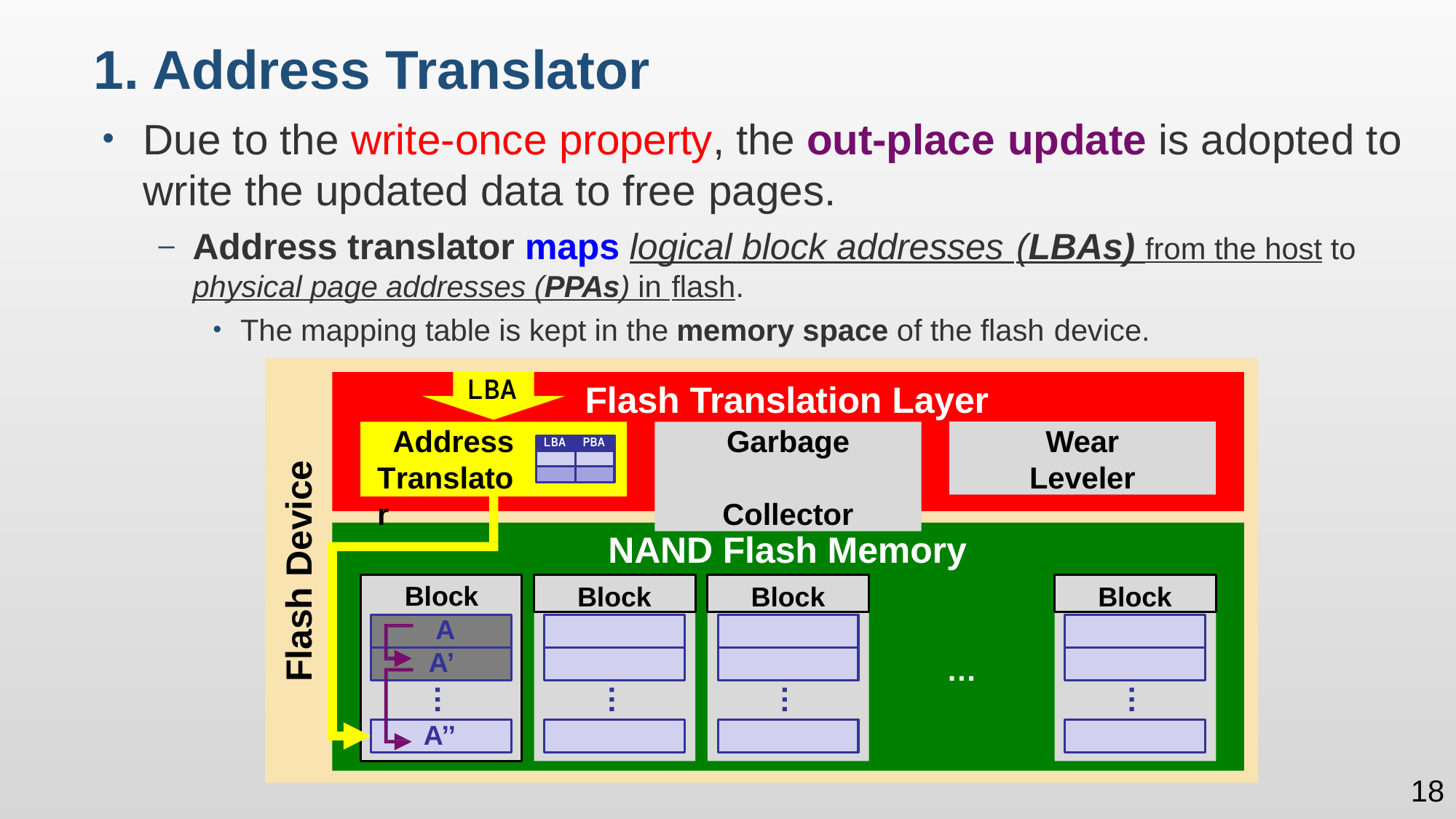

1. Address Translator
Due to the write-once property, the out-place update is adopted to write the updated data to free pages.
Address translator maps logical block addresses (LBAs) from the host to physical page addresses (PPAs) in flash.
The mapping table is kept in the memory space of the flash device.

LBA

Flash Translation Layer
Address  Translator

Garbage  Collector
Wear  Leveler
LBA	PBA

Flash Device

NAND Flash Memory

Block

Block

Block
Block  A
A’

…

…
…
…
…
A’’

18